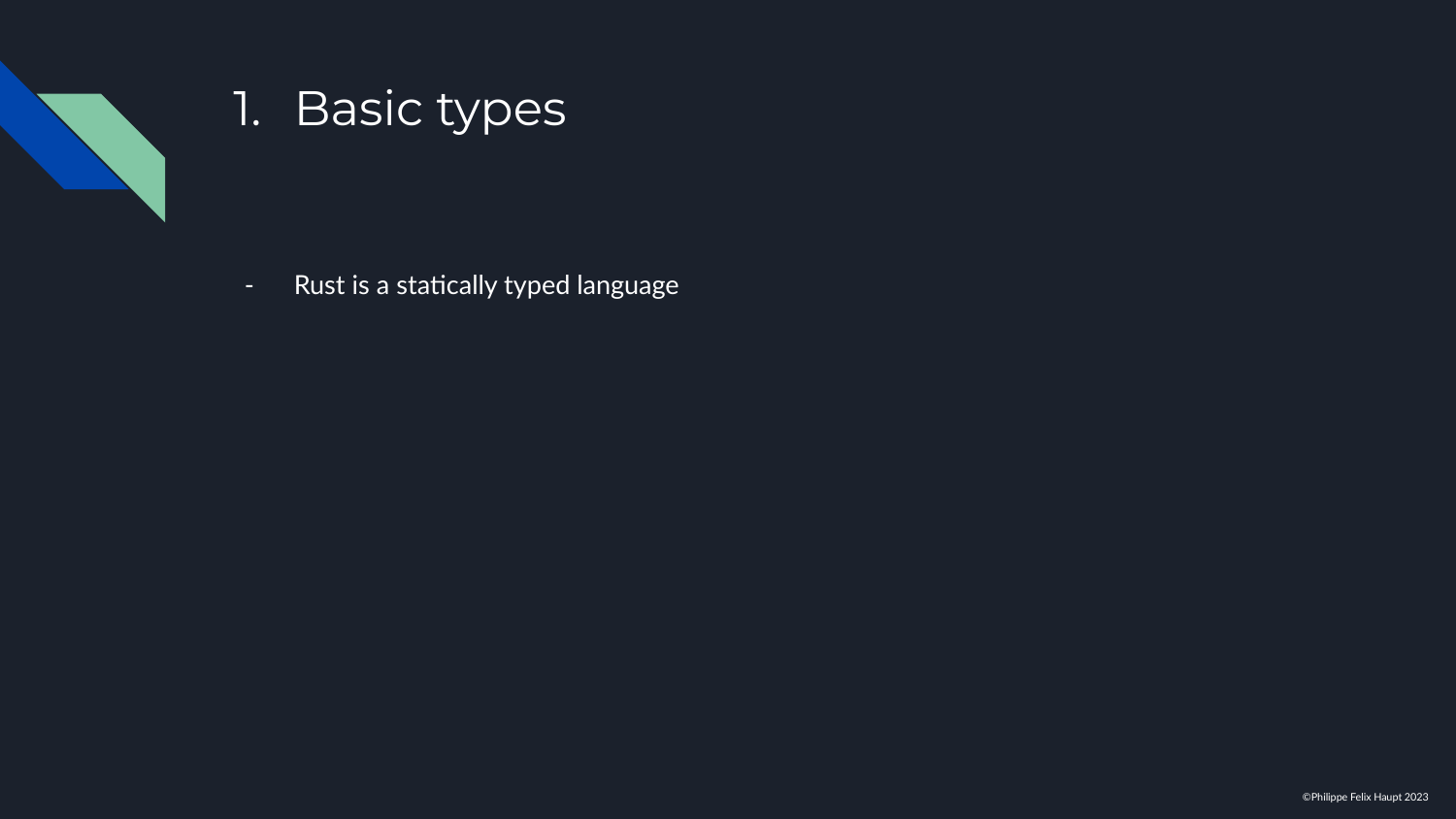

# Basic types
Rust is a statically typed language
©Philippe Felix Haupt 2023